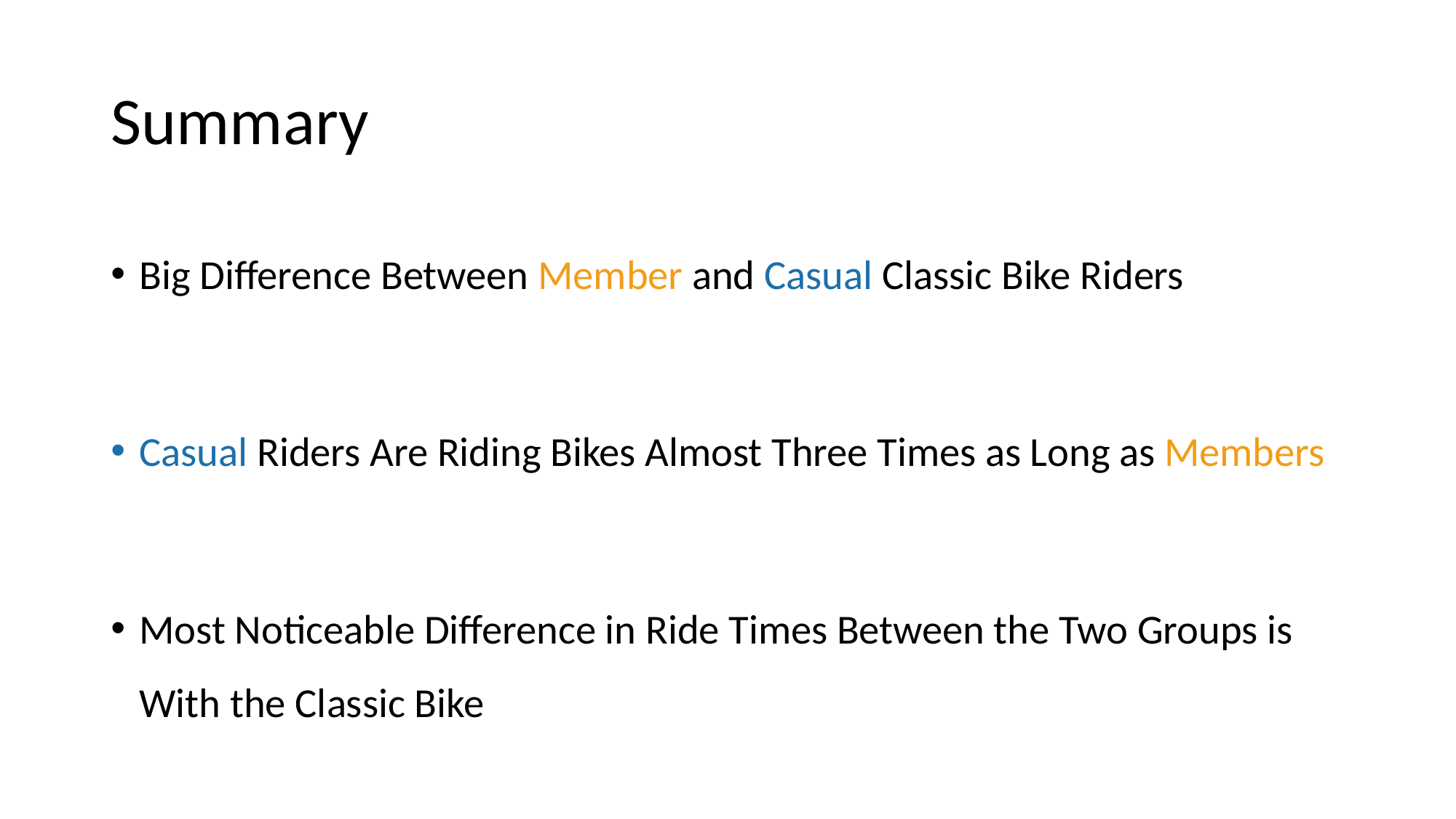

# Summary
Big Difference Between Member and Casual Classic Bike Riders

Casual Riders Are Riding Bikes Almost Three Times as Long as Members

Most Noticeable Difference in Ride Times Between the Two Groups is With the Classic Bike